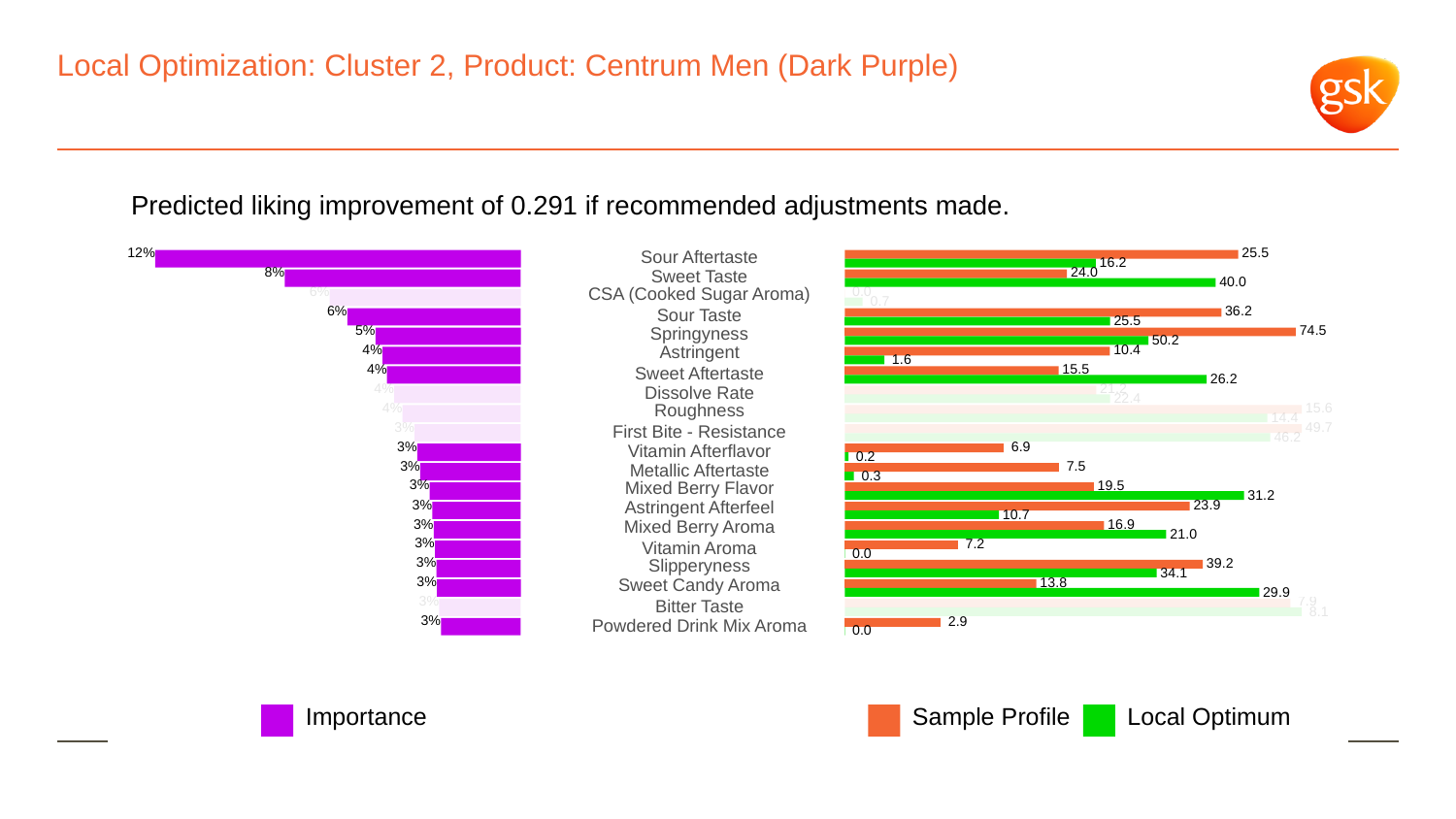

# Local Optimization: Cluster 2, Product: Centrum Men (Dark Purple)

Predicted liking improvement of 0.291 if recommended adjustments made.

12%
 25.5

Sour Aftertaste
 16.2

8%
 24.0

Sweet Taste
 40.0

6%
CSA (Cooked Sugar Aroma)
  0.0

  0.7

6%
 36.2

Sour Taste
 25.5

5%
Springyness
 74.5

 50.2

4%
Astringent
 10.4

  1.6

4%
 15.5

Sweet Aftertaste
 26.2

4%
 21.2

Dissolve Rate
 22.4

4%
Roughness
 15.6

 14.4

3%
 49.7

First Bite - Resistance
 46.2

3%
  6.9

Vitamin Afterflavor
  0.2

3%
  7.5

Metallic Aftertaste
  0.3

3%
Mixed Berry Flavor
 19.5

 31.2

3%
Astringent Afterfeel
 23.9

 10.7

3%
Mixed Berry Aroma
 16.9

 21.0

3%
  7.2

Vitamin Aroma
  0.0

3%
Slipperyness
 39.2

 34.1

3%
Sweet Candy Aroma
 13.8

 29.9

3%
  7.9

Bitter Taste
  8.1

3%
  2.9

Powdered Drink Mix Aroma
  0.0

Local Optimum
Sample Profile
Importance